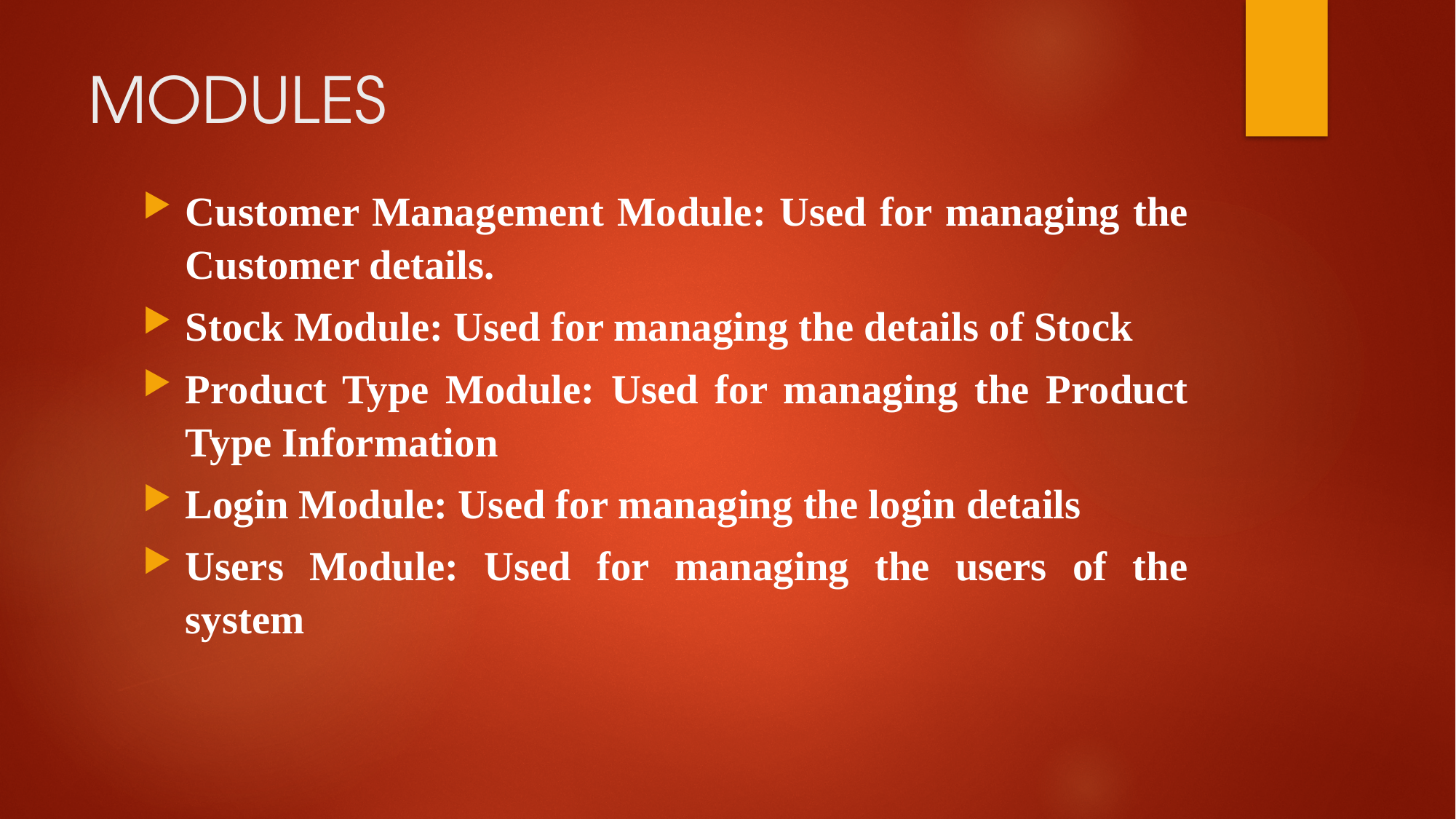

# MODULES
Customer Management Module: Used for managing the Customer details.
Stock Module: Used for managing the details of Stock
Product Type Module: Used for managing the Product Type Information
Login Module: Used for managing the login details
Users Module: Used for managing the users of the system